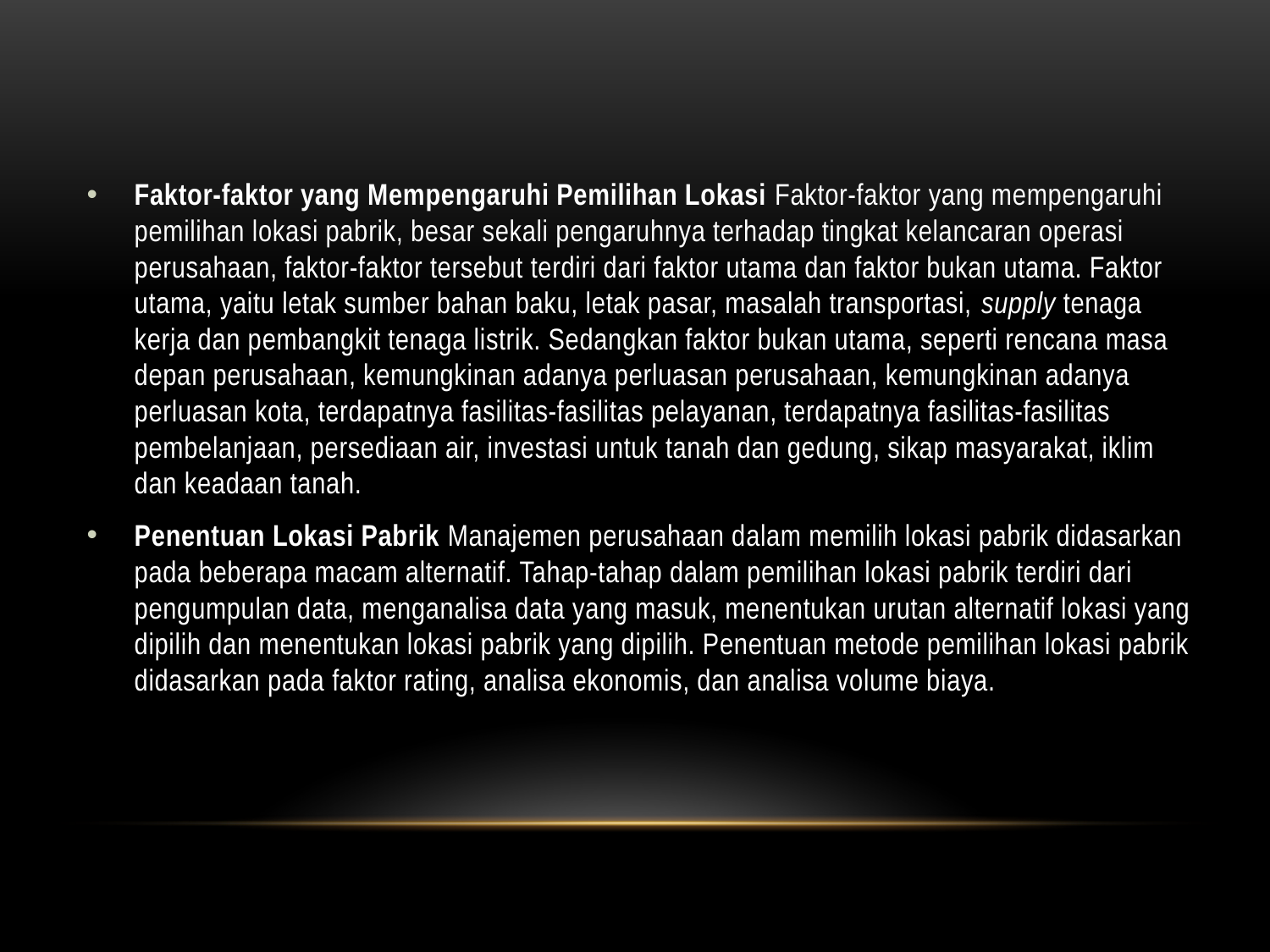

Faktor-faktor yang Mempengaruhi Pemilihan Lokasi Faktor-faktor yang mempengaruhi pemilihan lokasi pabrik, besar sekali pengaruhnya terhadap tingkat kelancaran operasi perusahaan, faktor-faktor tersebut terdiri dari faktor utama dan faktor bukan utama. Faktor utama, yaitu letak sumber bahan baku, letak pasar, masalah transportasi, supply tenaga kerja dan pembangkit tenaga listrik. Sedangkan faktor bukan utama, seperti rencana masa depan perusahaan, kemungkinan adanya perluasan perusahaan, kemungkinan adanya perluasan kota, terdapatnya fasilitas-fasilitas pelayanan, terdapatnya fasilitas-fasilitas pembelanjaan, persediaan air, investasi untuk tanah dan gedung, sikap masyarakat, iklim dan keadaan tanah.
Penentuan Lokasi Pabrik Manajemen perusahaan dalam memilih lokasi pabrik didasarkan pada beberapa macam alternatif. Tahap-tahap dalam pemilihan lokasi pabrik terdiri dari pengumpulan data, menganalisa data yang masuk, menentukan urutan alternatif lokasi yang dipilih dan menentukan lokasi pabrik yang dipilih. Penentuan metode pemilihan lokasi pabrik didasarkan pada faktor rating, analisa ekonomis, dan analisa volume biaya.